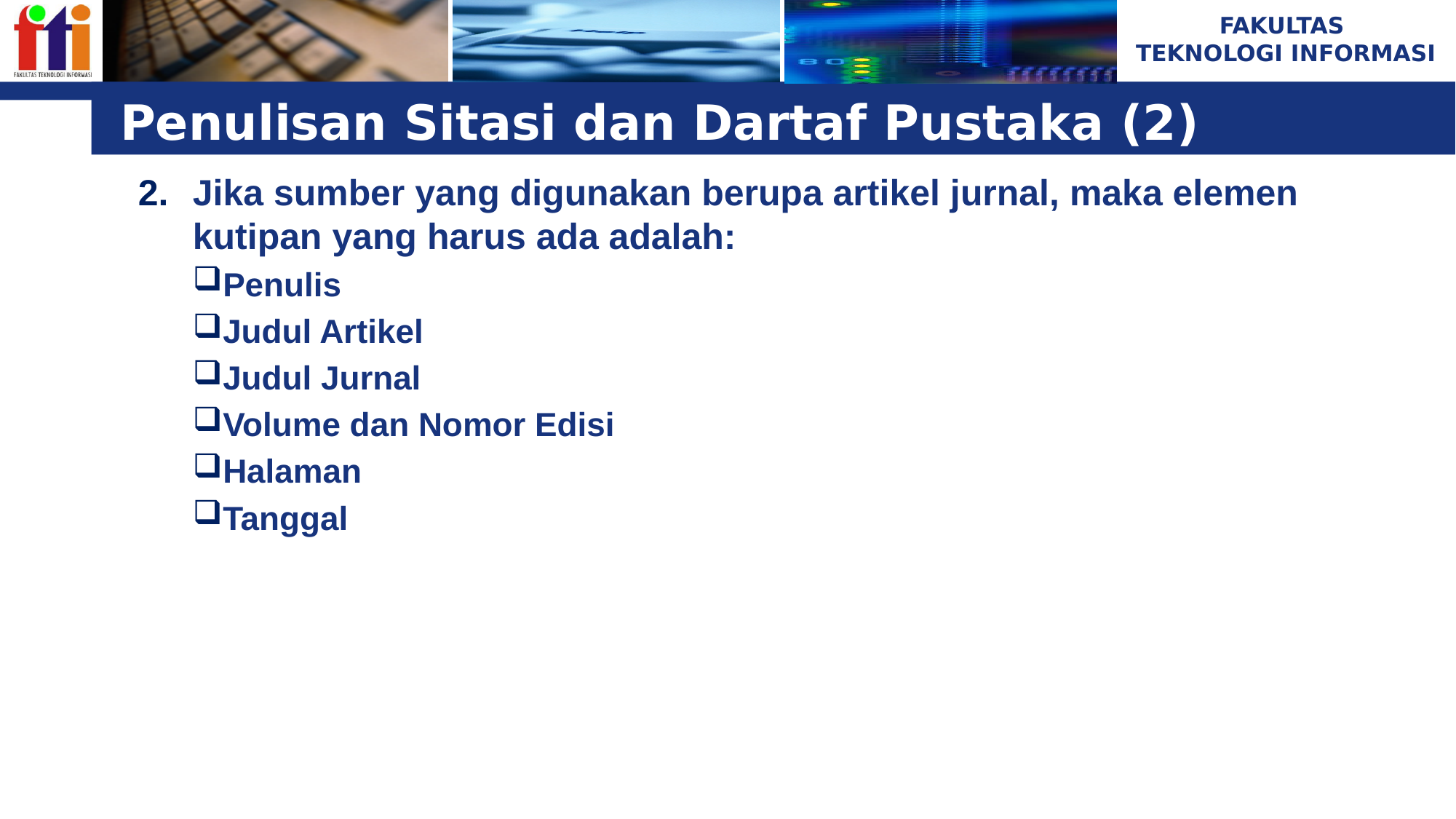

# Penulisan Sitasi dan Dartaf Pustaka (2)
Jika sumber yang digunakan berupa artikel jurnal, maka elemen kutipan yang harus ada adalah:
Penulis
Judul Artikel
Judul Jurnal
Volume dan Nomor Edisi
Halaman
Tanggal